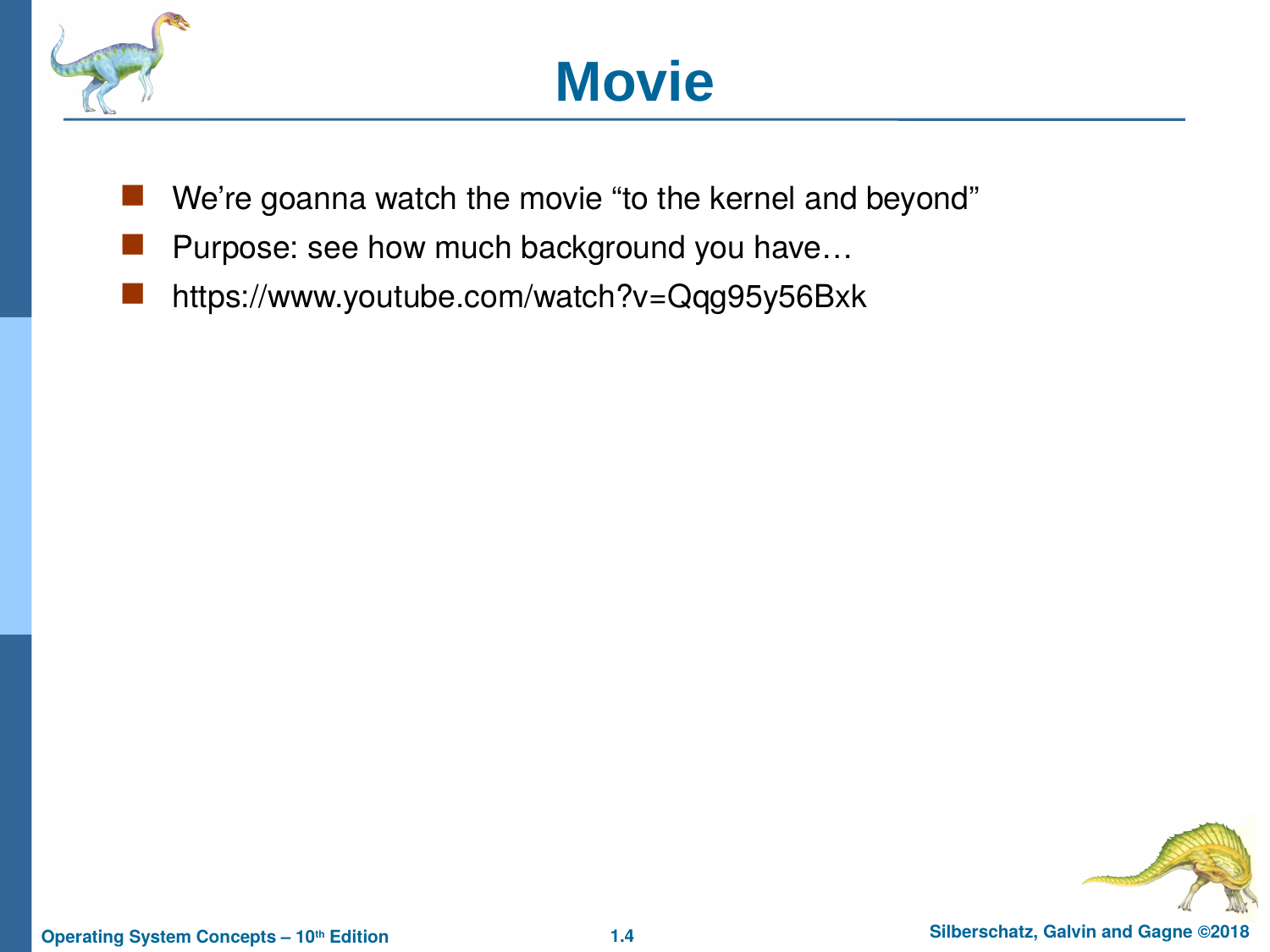

# Movie
We’re goanna watch the movie “to the kernel and beyond”
Purpose: see how much background you have…
https://www.youtube.com/watch?v=Qqg95y56Bxk